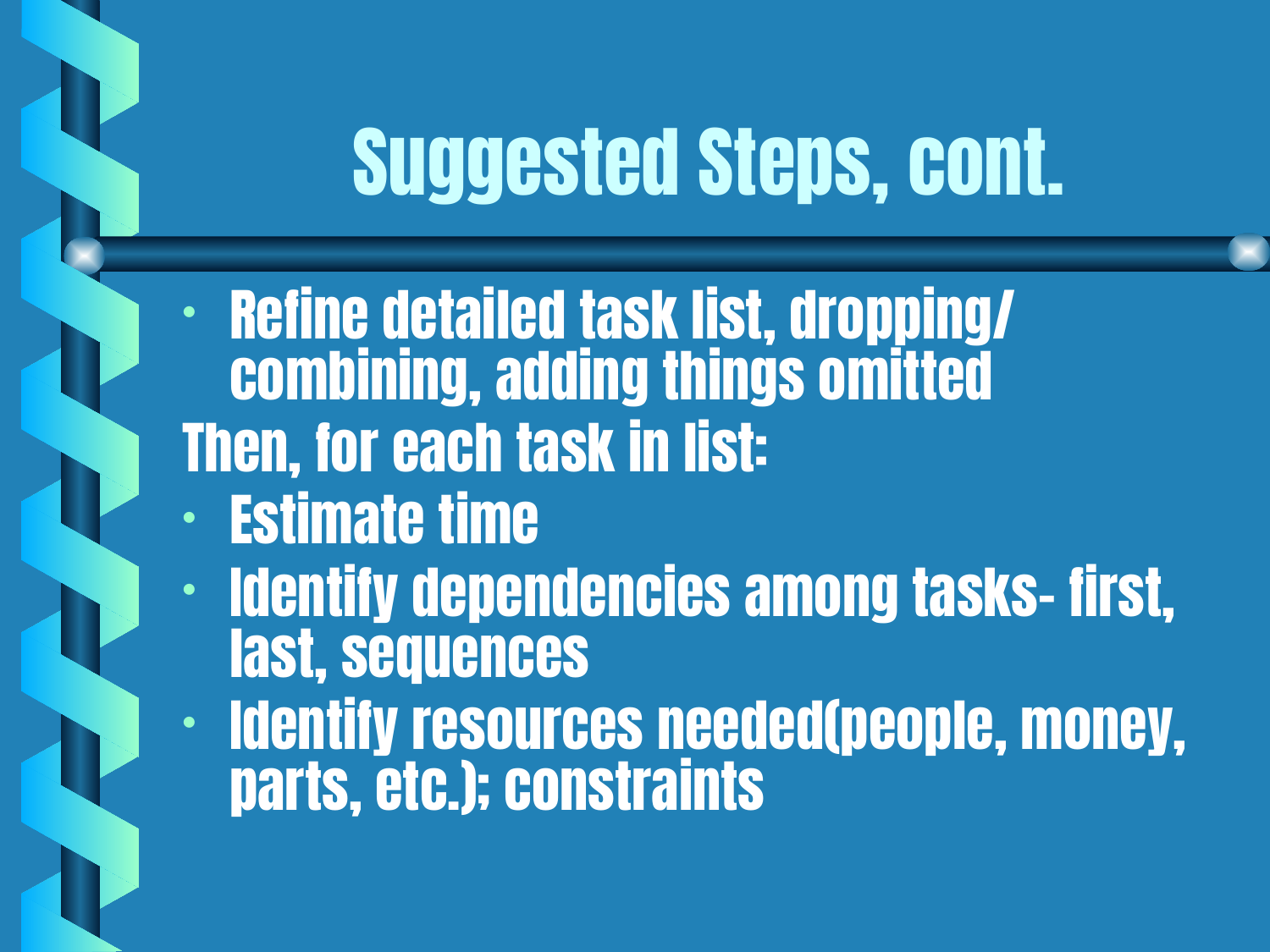

# Suggested Steps, cont.
Refine detailed task list, dropping/ combining, adding things omitted
Then, for each task in list:
Estimate time
Identify dependencies among tasks- first,  last, sequences
Identify resources needed(people, money, parts, etc.); constraints